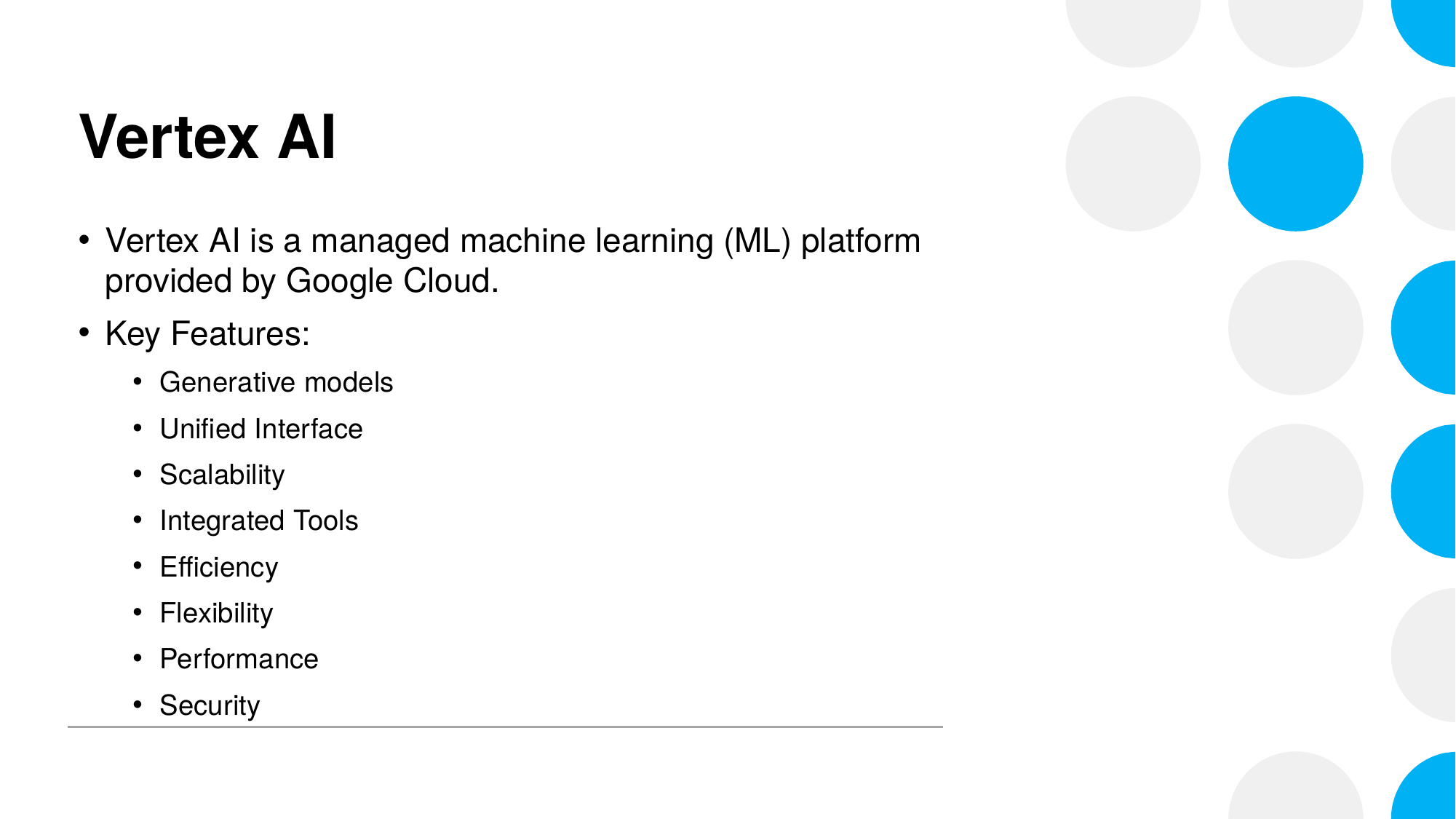

# Vertex AI
Vertex AI is a managed machine learning (ML) platform provided by Google Cloud.
Key Features:
Generative models
Unified Interface
Scalability
Integrated Tools
Efficiency
Flexibility
Performance
Security